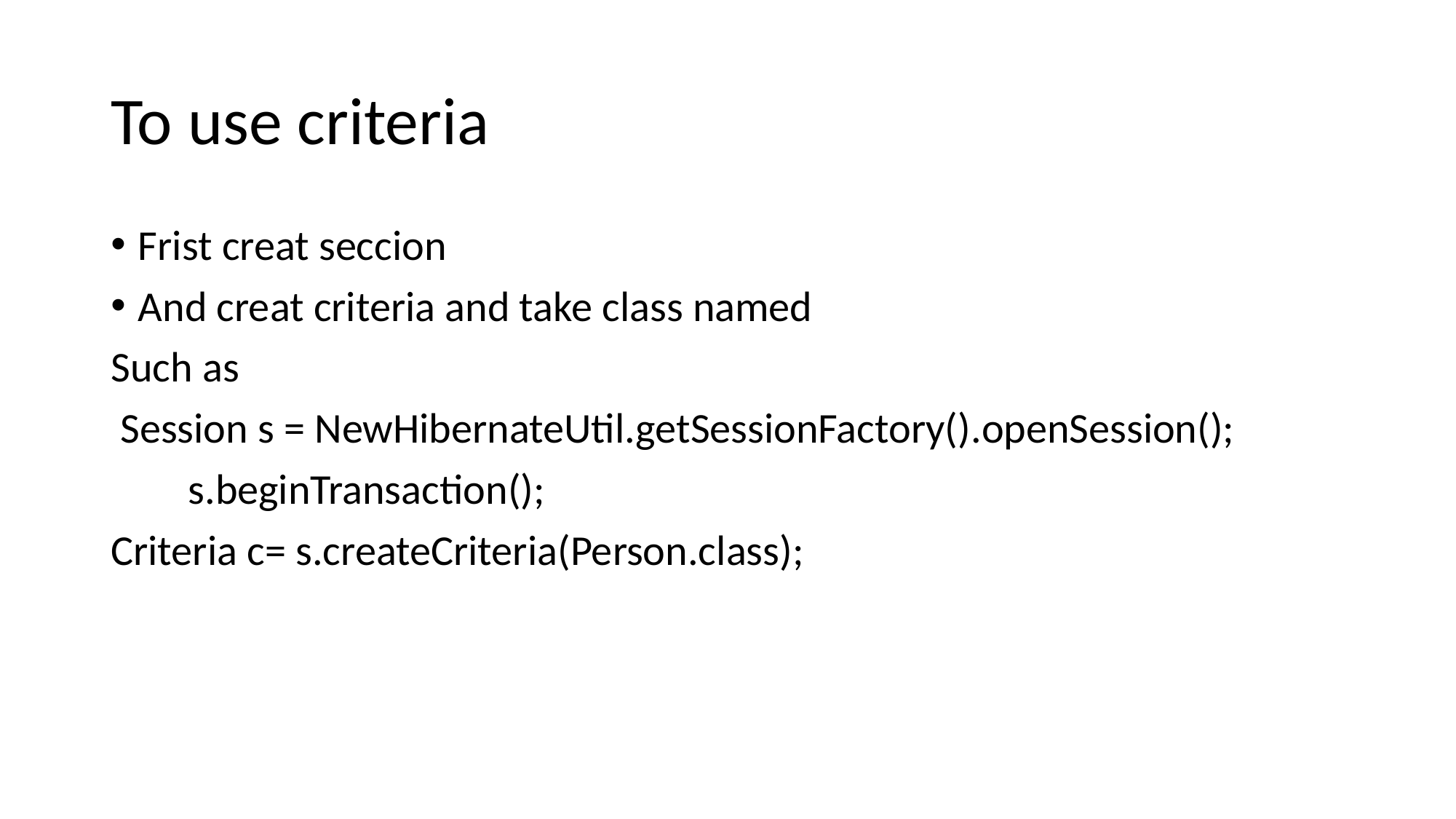

# To use criteria
Frist creat seccion
And creat criteria and take class named
Such as
 Session s = NewHibernateUtil.getSessionFactory().openSession();
        s.beginTransaction();
Criteria c= s.createCriteria(Person.class);